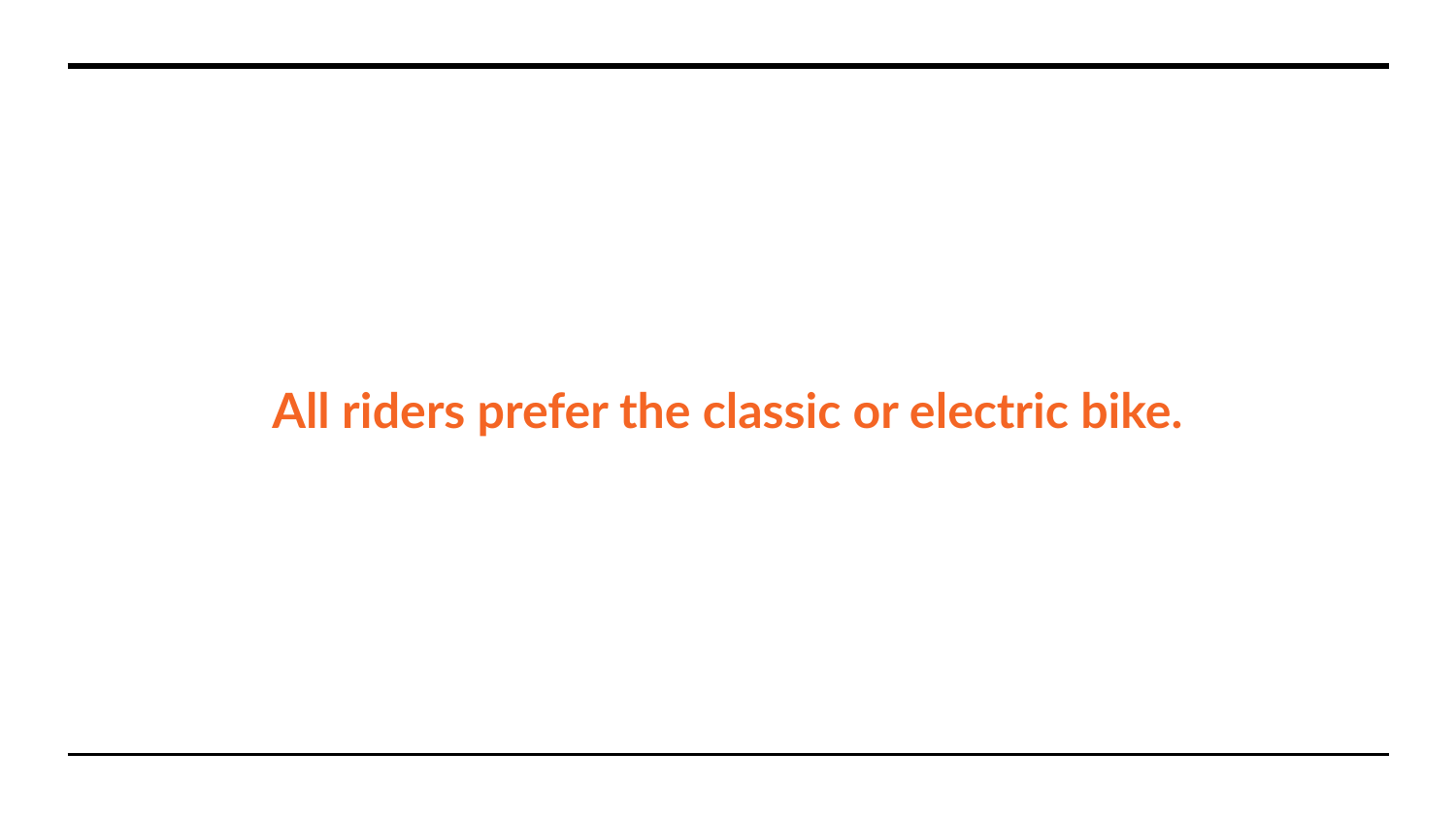

# All riders prefer the classic or electric bike.